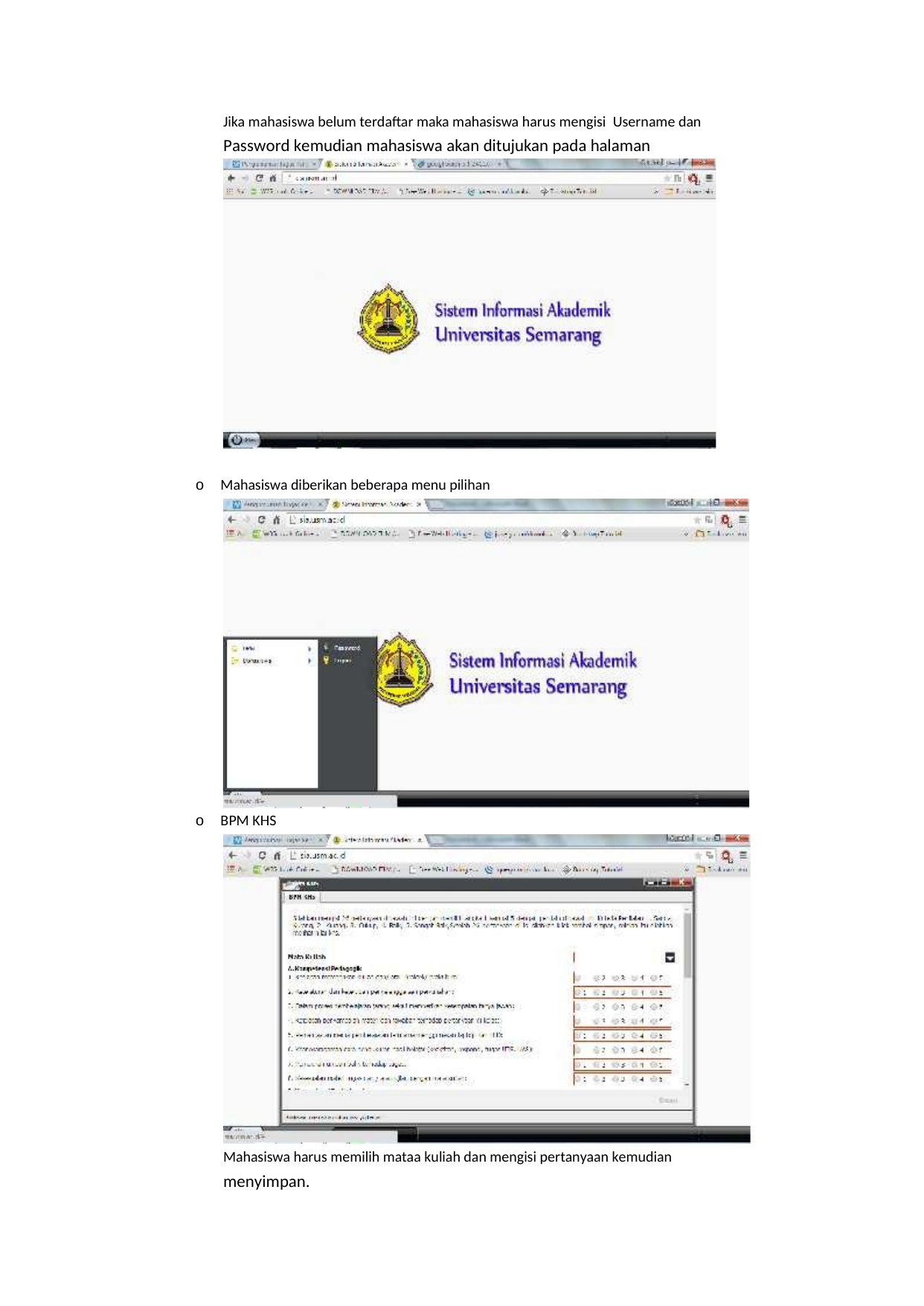

Jika mahasiswa belum terdaftar maka mahasiswa harus mengisi Username dan
Password kemudian mahasiswa akan ditujukan pada halaman

o Mahasiswa diberikan beberapa menu pilihan

o BPM KHS

Mahasiswa harus memilih mataa kuliah dan mengisi pertanyaan kemudian
menyimpan.